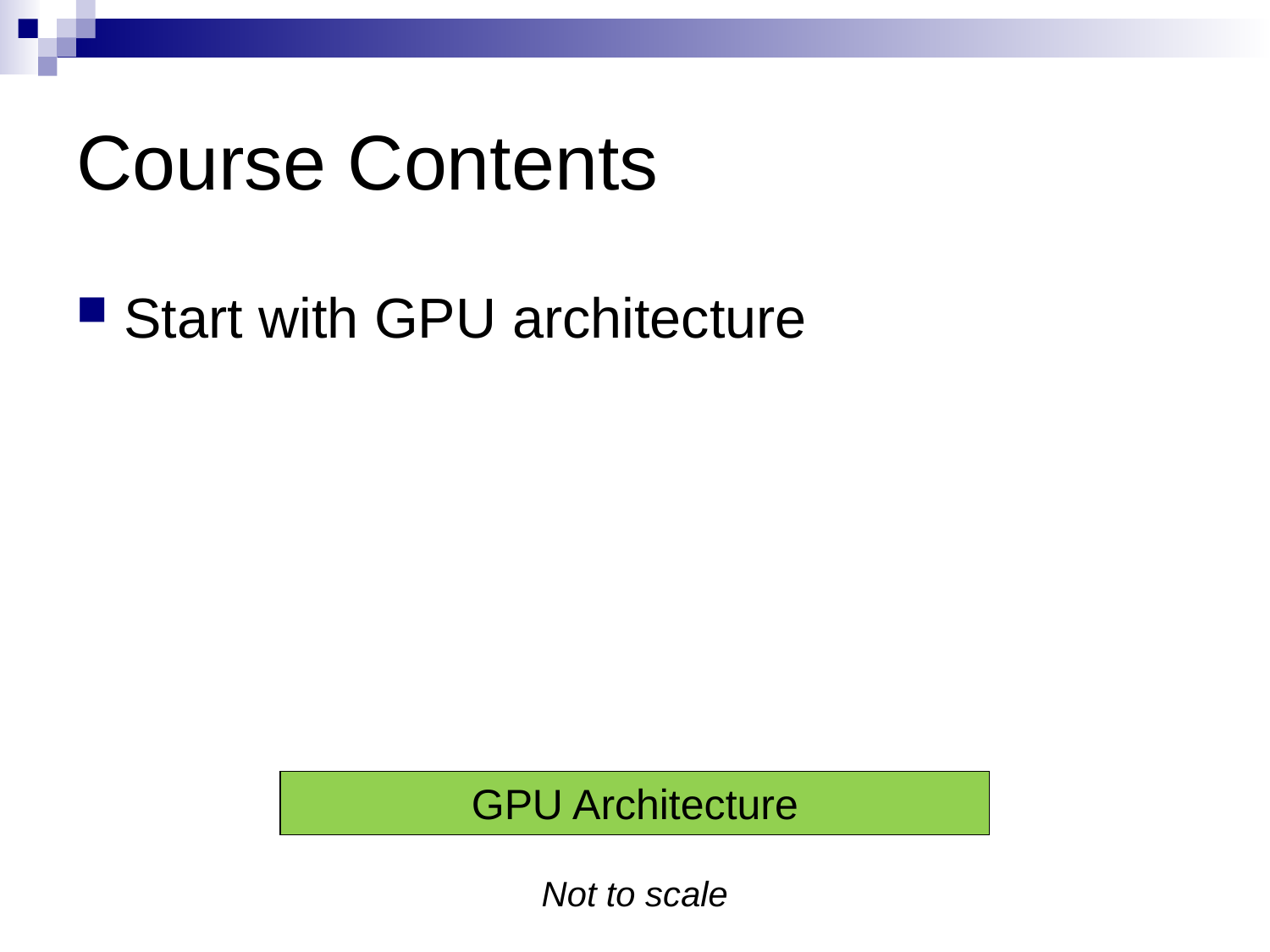

# Course Contents
Start with GPU architecture
GPU Architecture
Not to scale